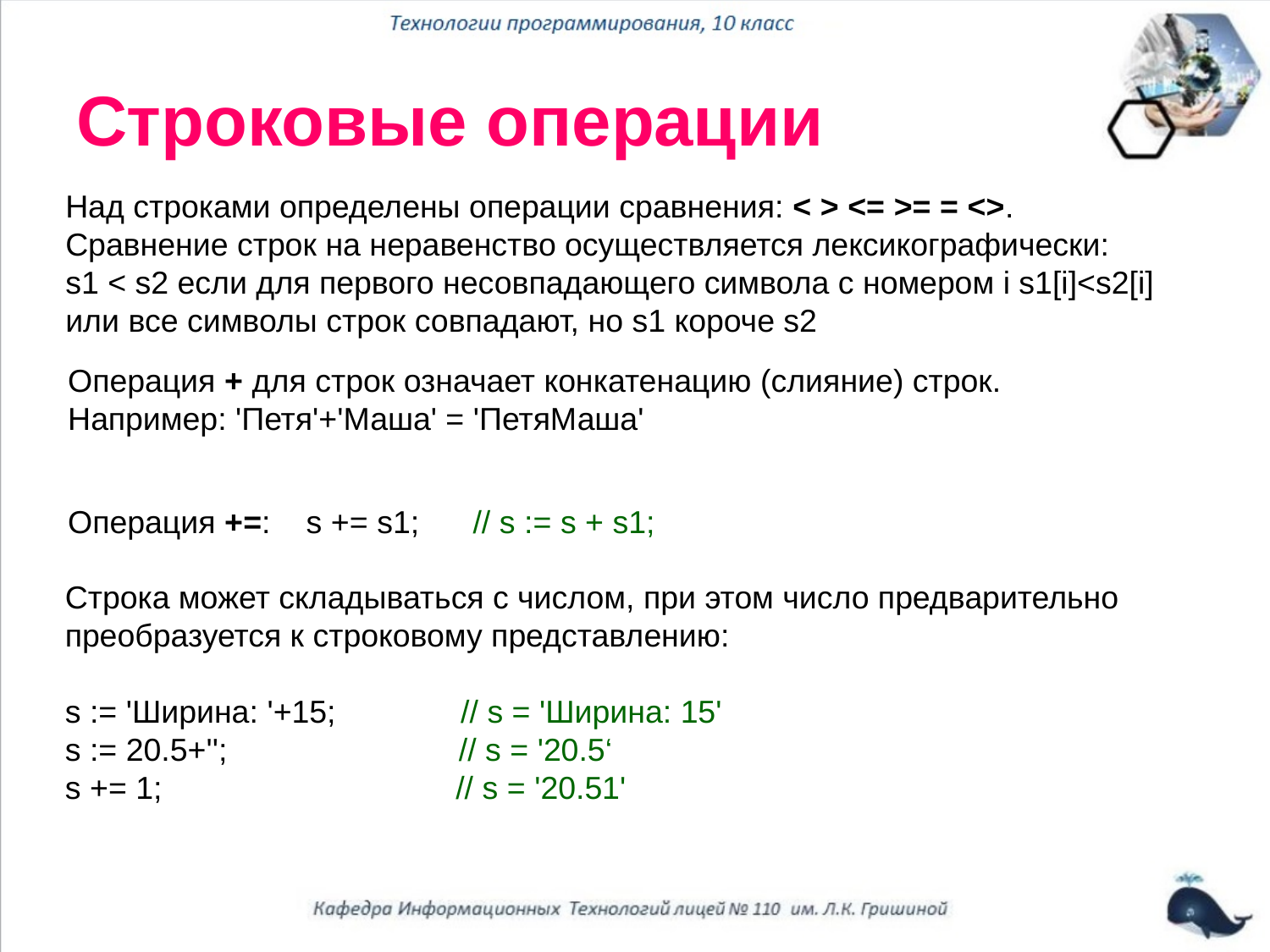

# Строковые операции
Над строками определены операции сравнения: < > <= >= = <>.
Сравнение строк на неравенство осуществляется лексикографически:
s1 < s2 если для первого несовпадающего символа с номером i s1[i]<s2[i] или все символы строк совпадают, но s1 короче s2
Операция + для строк означает конкатенацию (слияние) строк.
Например: 'Петя'+'Маша' = 'ПетяМаша'
Операция +=:    s += s1;      // s := s + s1;
Строка может складываться с числом, при этом число предварительно преобразуется к строковому представлению:

s := 'Ширина: '+15;              // s = 'Ширина: 15'
s := 20.5+'';                          // s = '20.5‘
s += 1;                                 // s = '20.51'